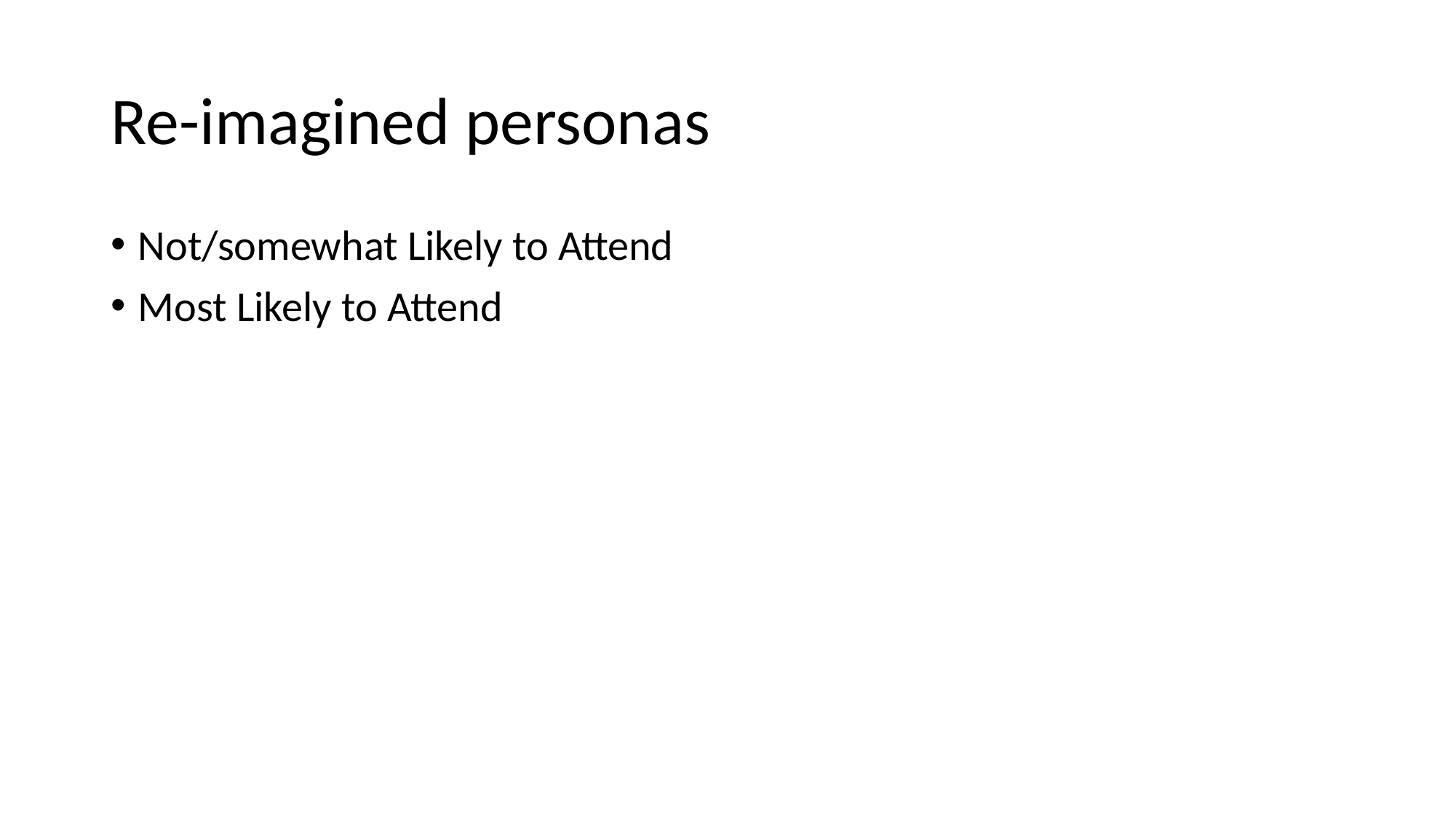

# Re-imagined personas
Not/somewhat Likely to Attend
Most Likely to Attend